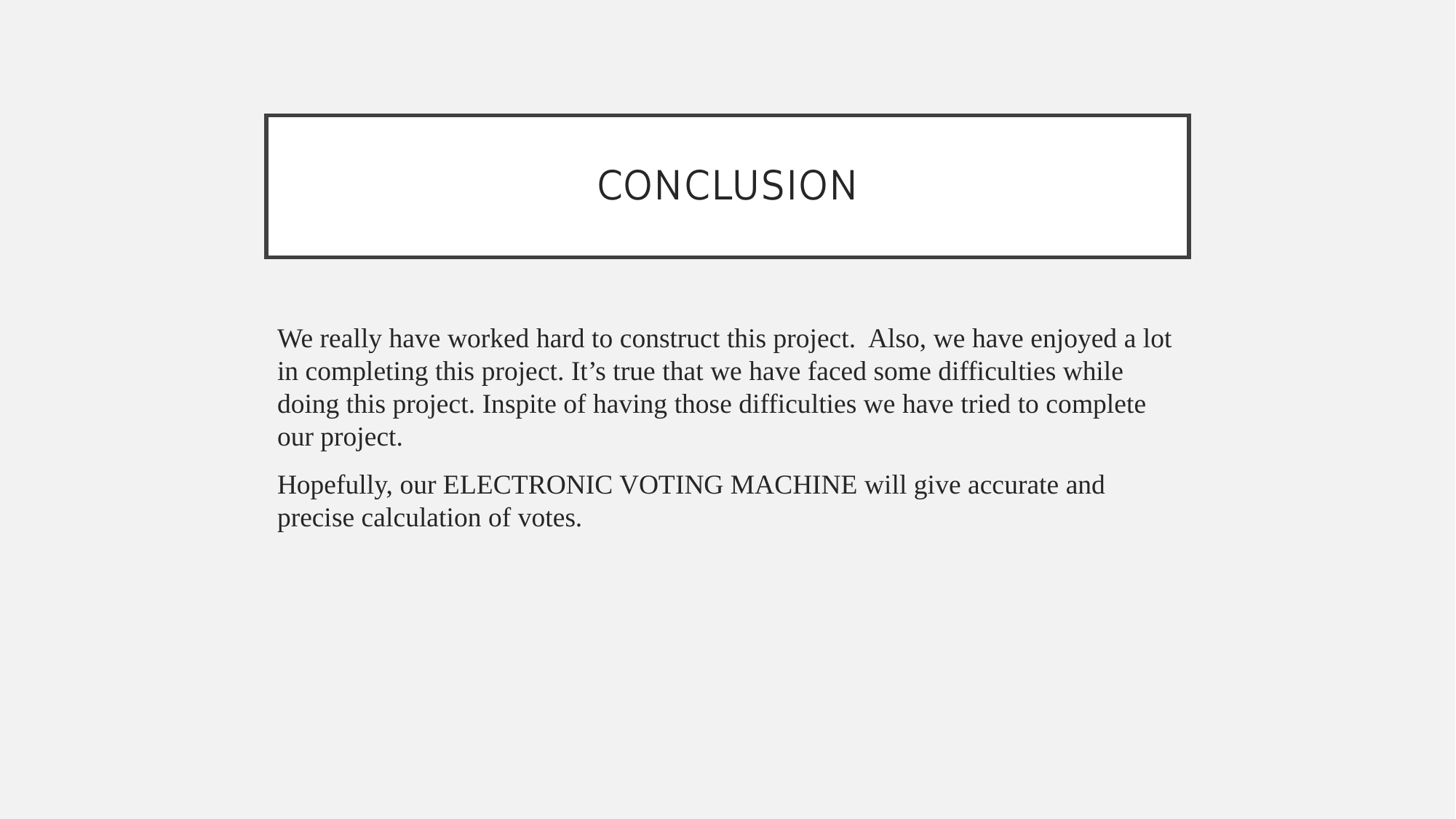

# COnclusion
We really have worked hard to construct this project.  Also, we have enjoyed a lot in completing this project. It’s true that we have faced some difficulties while doing this project. Inspite of having those difficulties we have tried to complete our project.
Hopefully, our ELECTRONIC VOTING MACHINE will give accurate and precise calculation of votes.